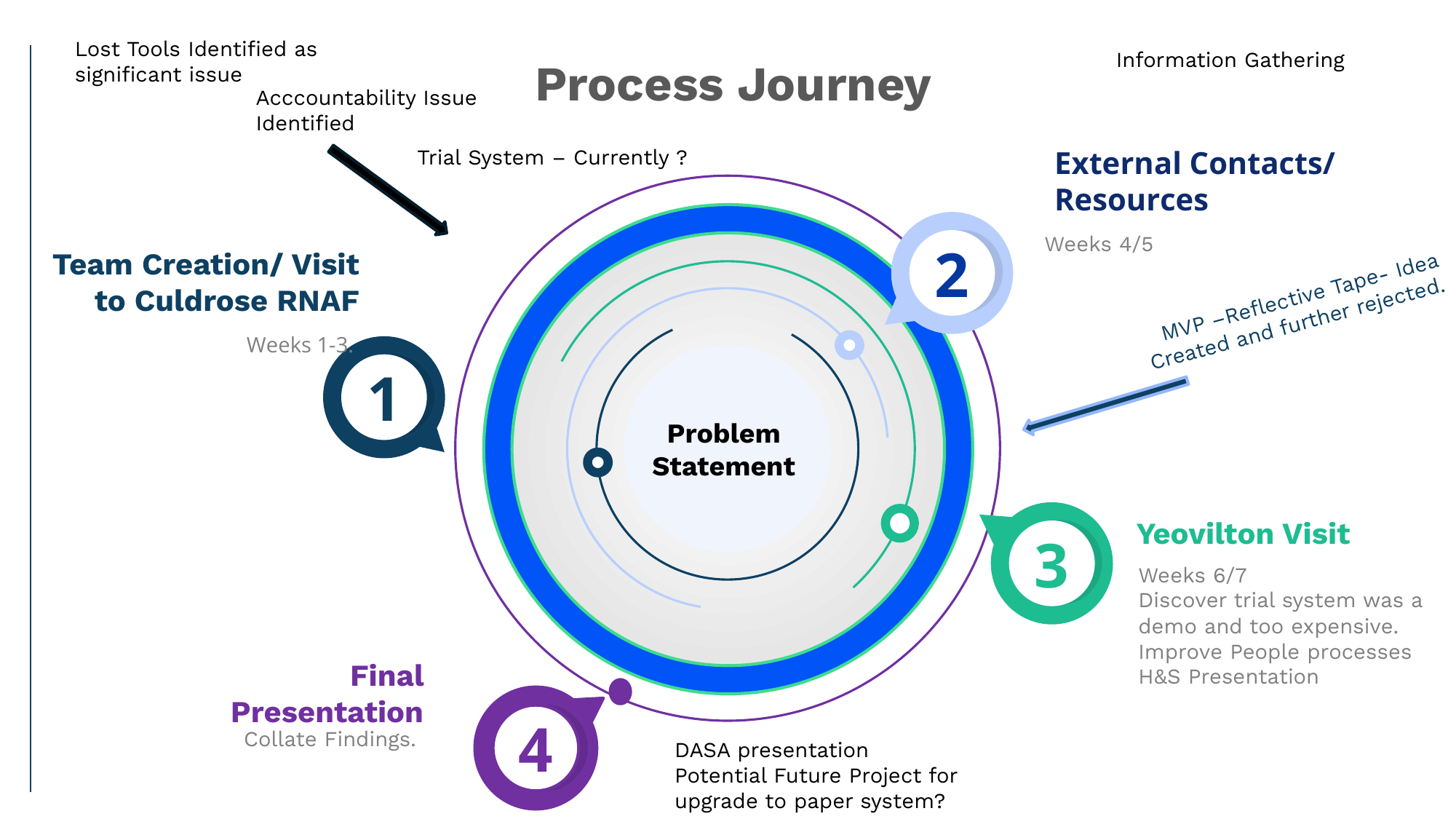

Lost Tools Identified as significant issue
Information Gathering
# Process Journey
Acccountability Issue Identified

Trial System – Currently ?
External Contacts/ Resources
Weeks 4/5

2

Team Creation/ Visit to Culdrose RNAF
Weeks 1-3.

MVP –Reflective Tape- Idea Created and further rejected.

1

Problem
Statement

3
Yeovilton Visit

Weeks 6/7
Discover trial system was a demo and too expensive.
Improve People processes
H&S Presentation
Final Presentation
Collate Findings.

4

DASA presentation
Potential Future Project for upgrade to paper system?